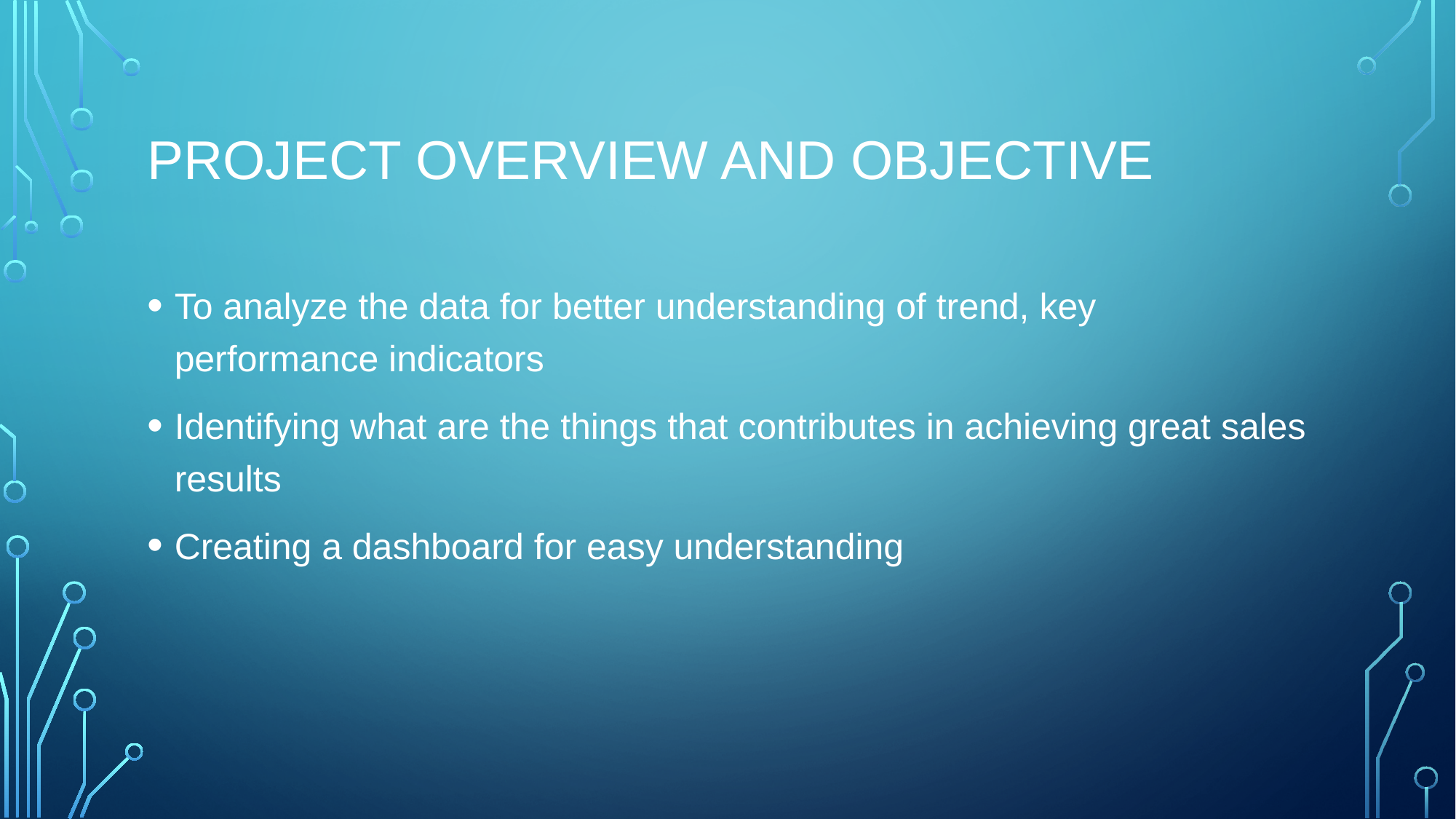

# Project Overview and Objective
To analyze the data for better understanding of trend, key performance indicators
Identifying what are the things that contributes in achieving great sales results
Creating a dashboard for easy understanding